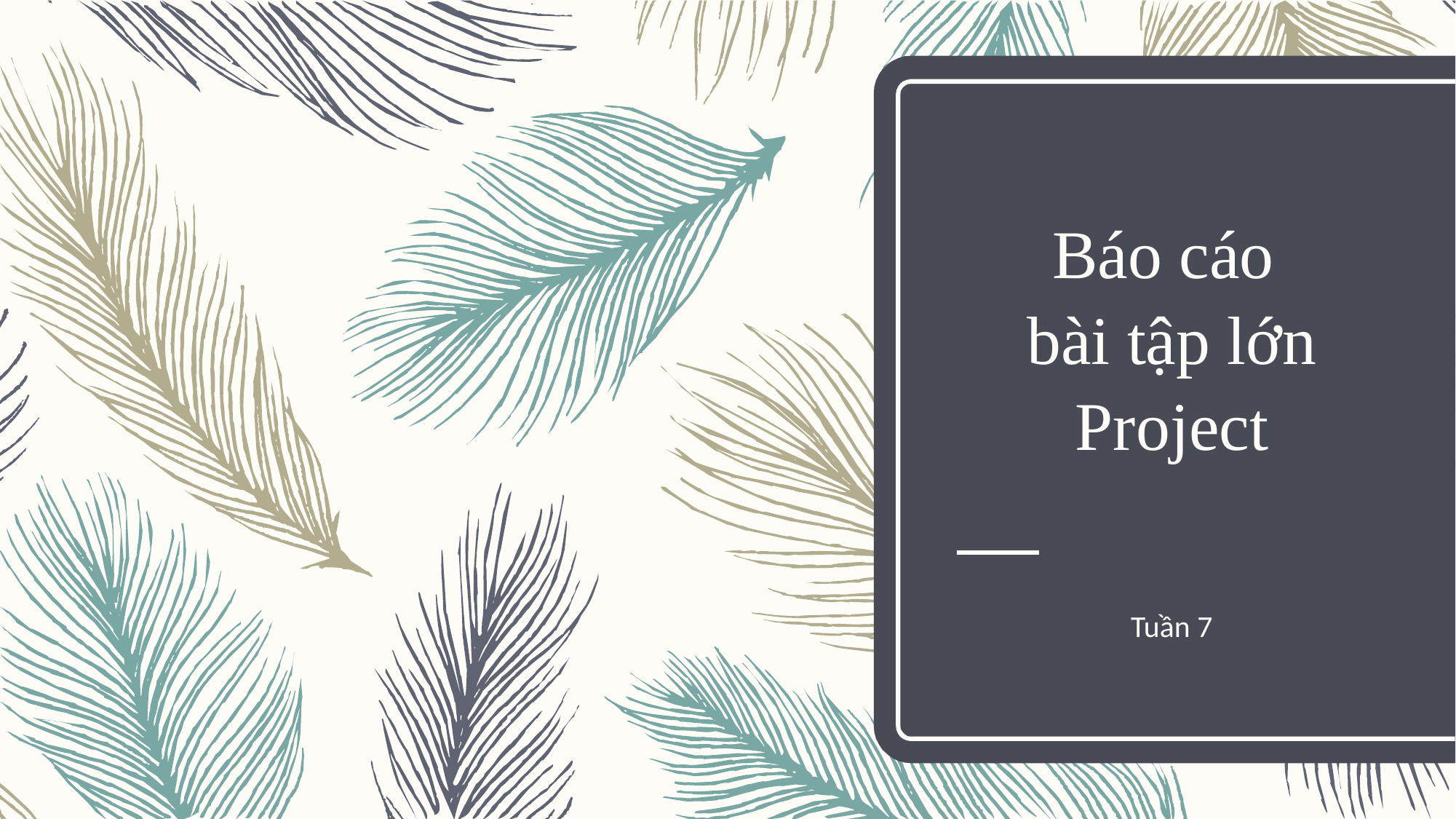

# Báo cáo bài tập lớn Project
Tuần 7